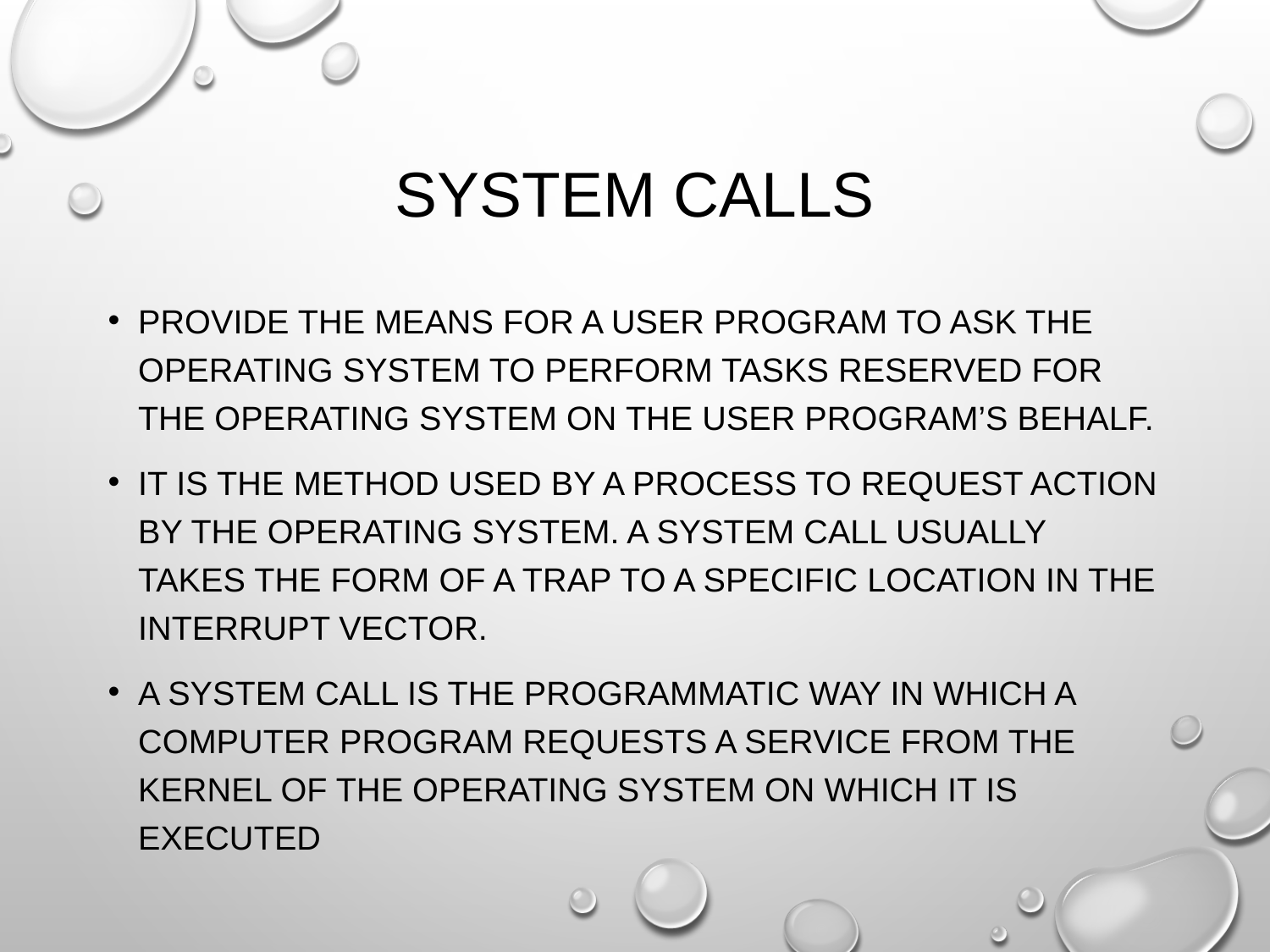

# System calls
provide the means for a user program to ask the operating system to perform tasks reserved for the operating system on the user program’s behalf.
it is the method used by a process to request action by the operating system. A system call usually takes the form of a trap to a specific location in the interrupt vector.
a system call is the programmatic way in which a computer program requests a service from the kernel of the operating system on which it is executed